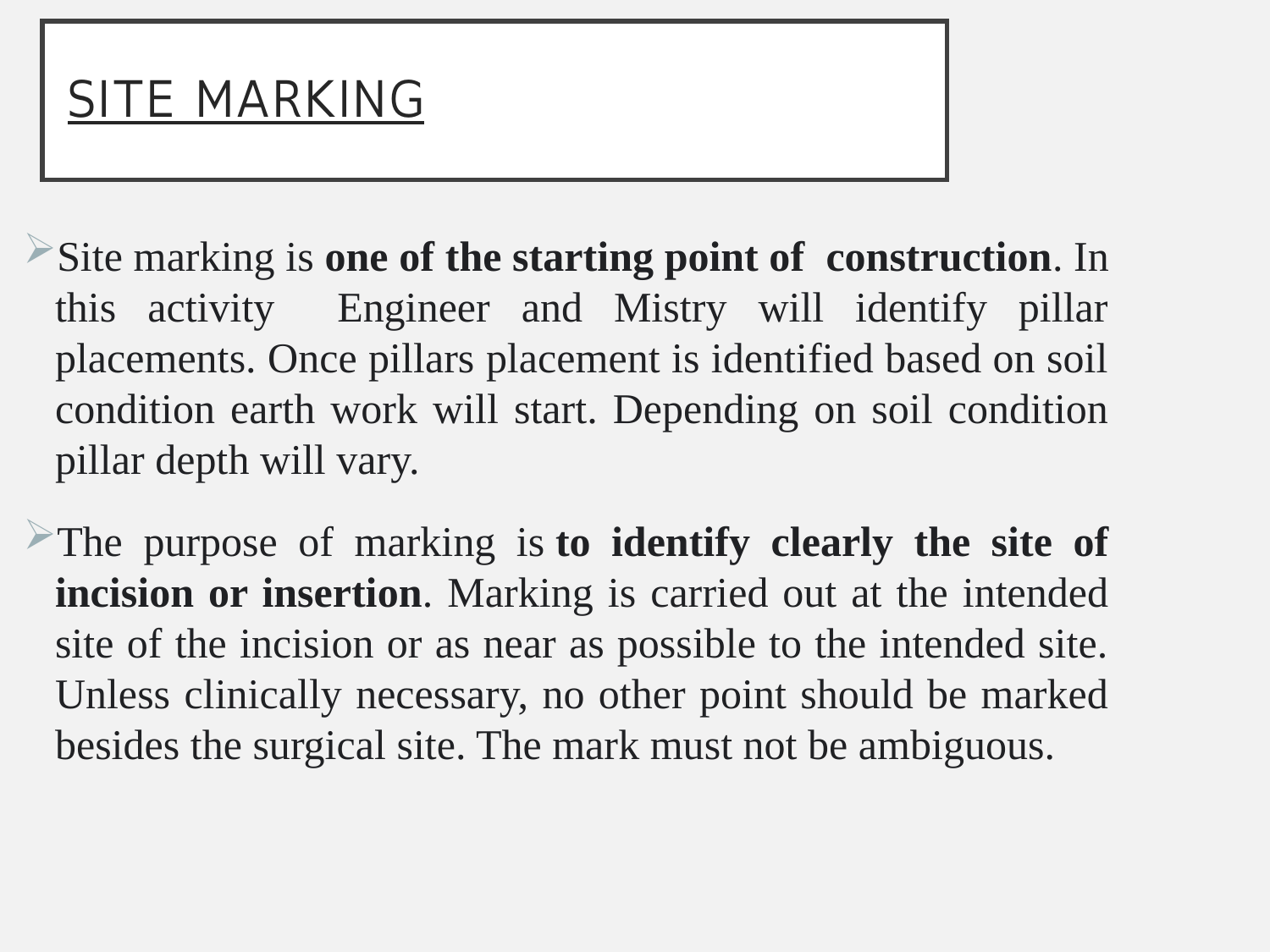

# SITE MARKING
Site marking is one of the starting point of  construction. In this activity  Engineer and Mistry will identify pillar placements. Once pillars placement is identified based on soil condition earth work will start. Depending on soil condition pillar depth will vary.
The purpose of marking is to identify clearly the site of incision or insertion. Marking is carried out at the intended site of the incision or as near as possible to the intended site. Unless clinically necessary, no other point should be marked besides the surgical site. The mark must not be ambiguous.